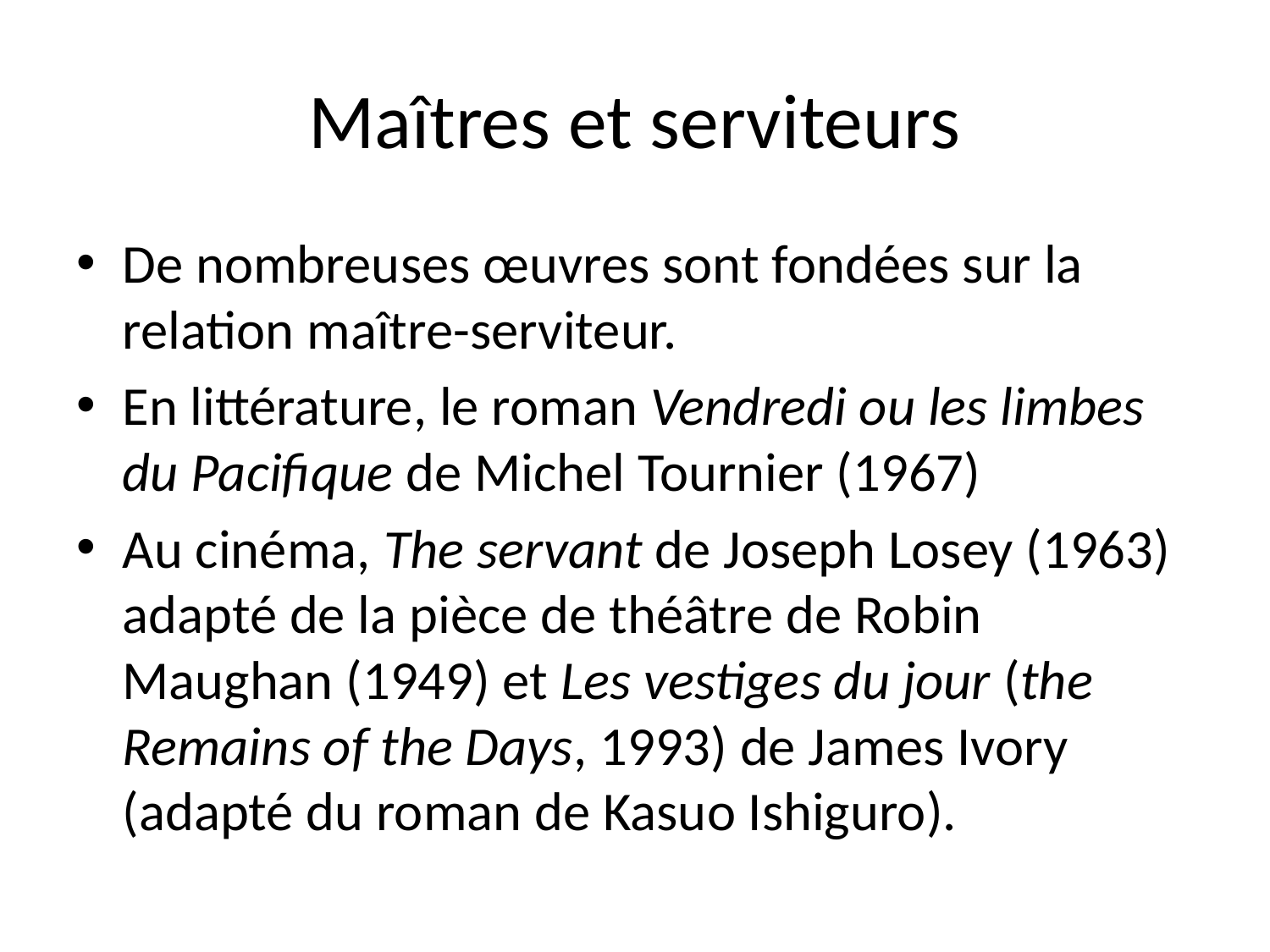

# Maîtres et serviteurs
De nombreuses œuvres sont fondées sur la relation maître-serviteur.
En littérature, le roman Vendredi ou les limbes du Pacifique de Michel Tournier (1967)
Au cinéma, The servant de Joseph Losey (1963) adapté de la pièce de théâtre de Robin Maughan (1949) et Les vestiges du jour (the Remains of the Days, 1993) de James Ivory (adapté du roman de Kasuo Ishiguro).